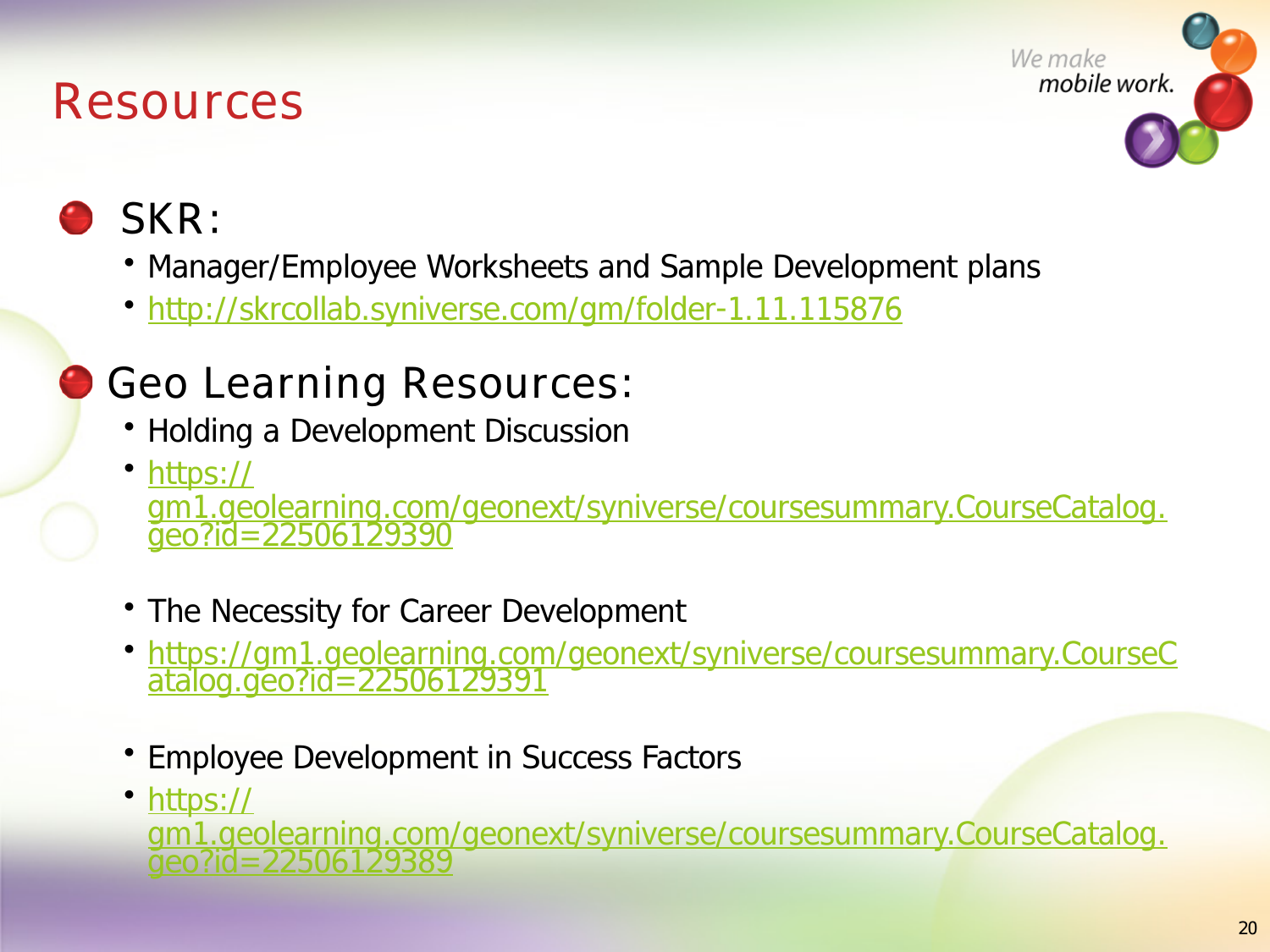

# Resources
 SKR:
Manager/Employee Worksheets and Sample Development plans
http://skrcollab.syniverse.com/gm/folder-1.11.115876
Geo Learning Resources:
Holding a Development Discussion
https://gm1.geolearning.com/geonext/syniverse/coursesummary.CourseCatalog.geo?id=22506129390
The Necessity for Career Development
https://gm1.geolearning.com/geonext/syniverse/coursesummary.CourseCatalog.geo?id=22506129391
Employee Development in Success Factors
https://gm1.geolearning.com/geonext/syniverse/coursesummary.CourseCatalog.geo?id=22506129389

20